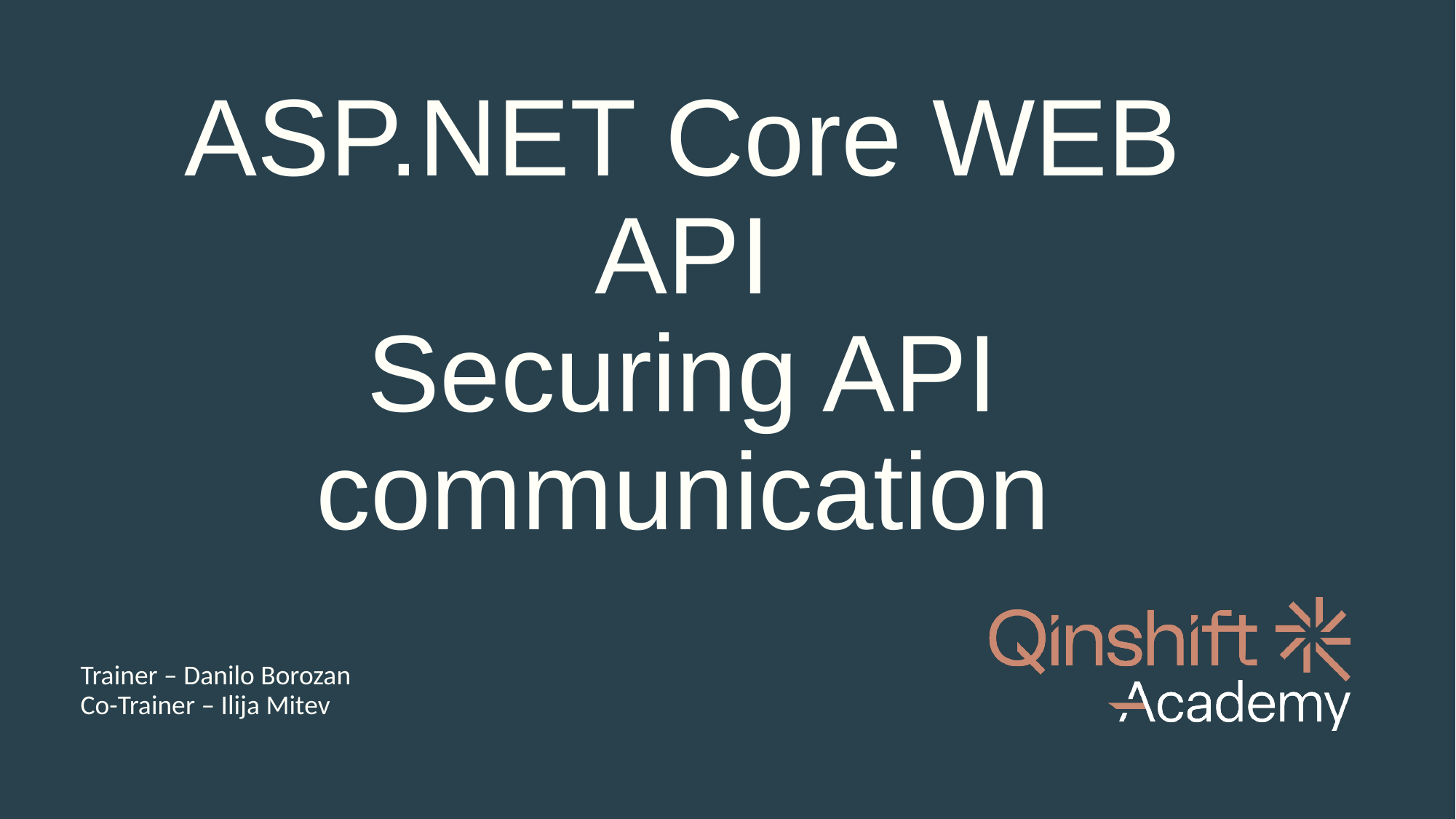

# ASP.NET Core WEB API Securing API communication
Trainer – Danilo Borozan
Co-Trainer – Ilija Mitev